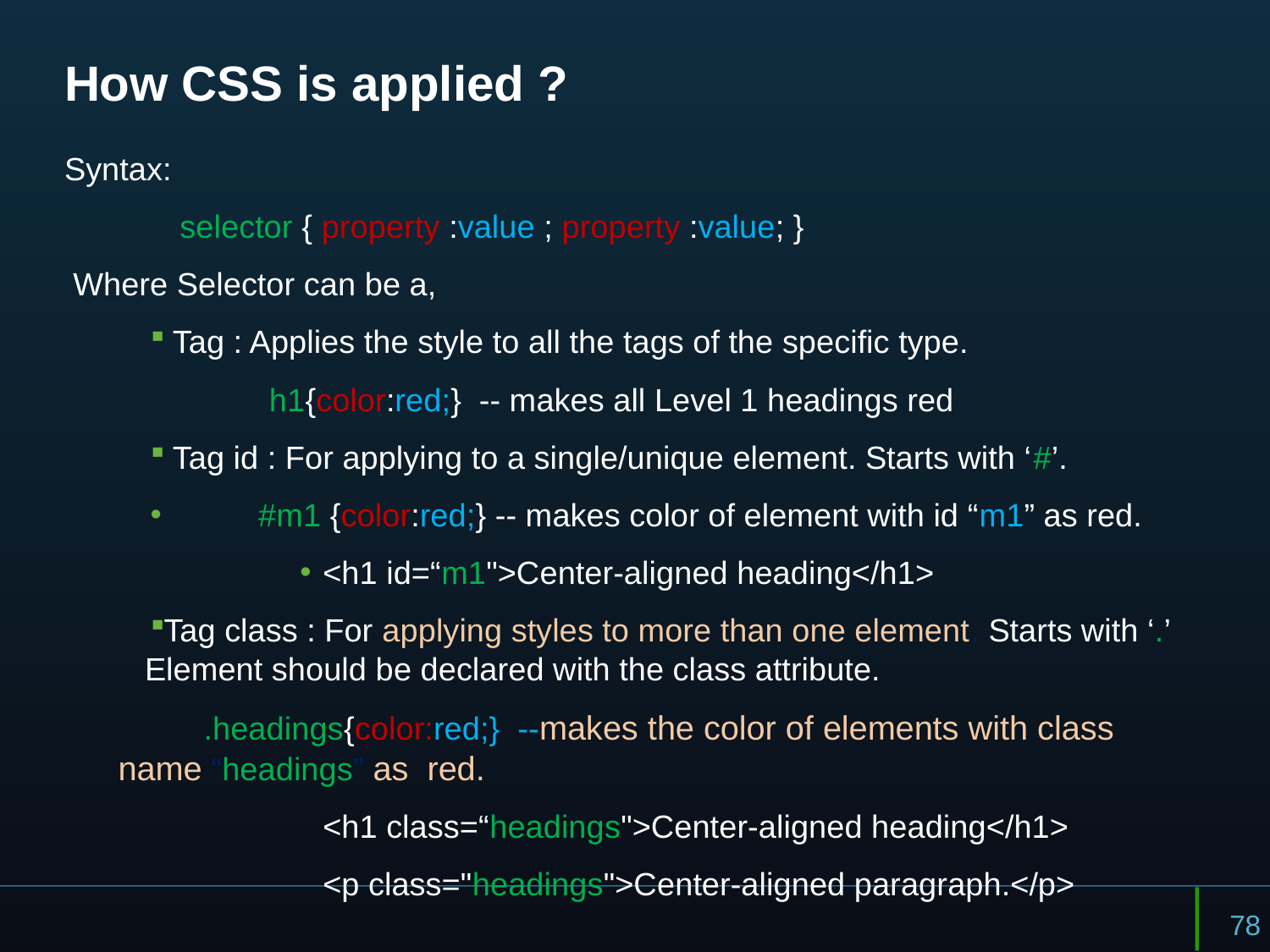

# How CSS is applied ?
Syntax:
	selector { property :value ; property :value; }
 Where Selector can be a,
 Tag : Applies the style to all the tags of the specific type.
	    h1{color:red;}  -- makes all Level 1 headings red
 Tag id : For applying to a single/unique element. Starts with ‘#’.
           #m1 {color:red;} -- makes color of element with id “m1” as red.
<h1 id=“m1">Center-aligned heading</h1>
Tag class : For applying styles to more than one element. Starts with ‘.’   	   Element should be declared with the class attribute.
      .headings{color:red;}  --makes the color of elements with class name “headings” as  red.
<h1 class=“headings">Center-aligned heading</h1>
<p class="headings">Center-aligned paragraph.</p>

78